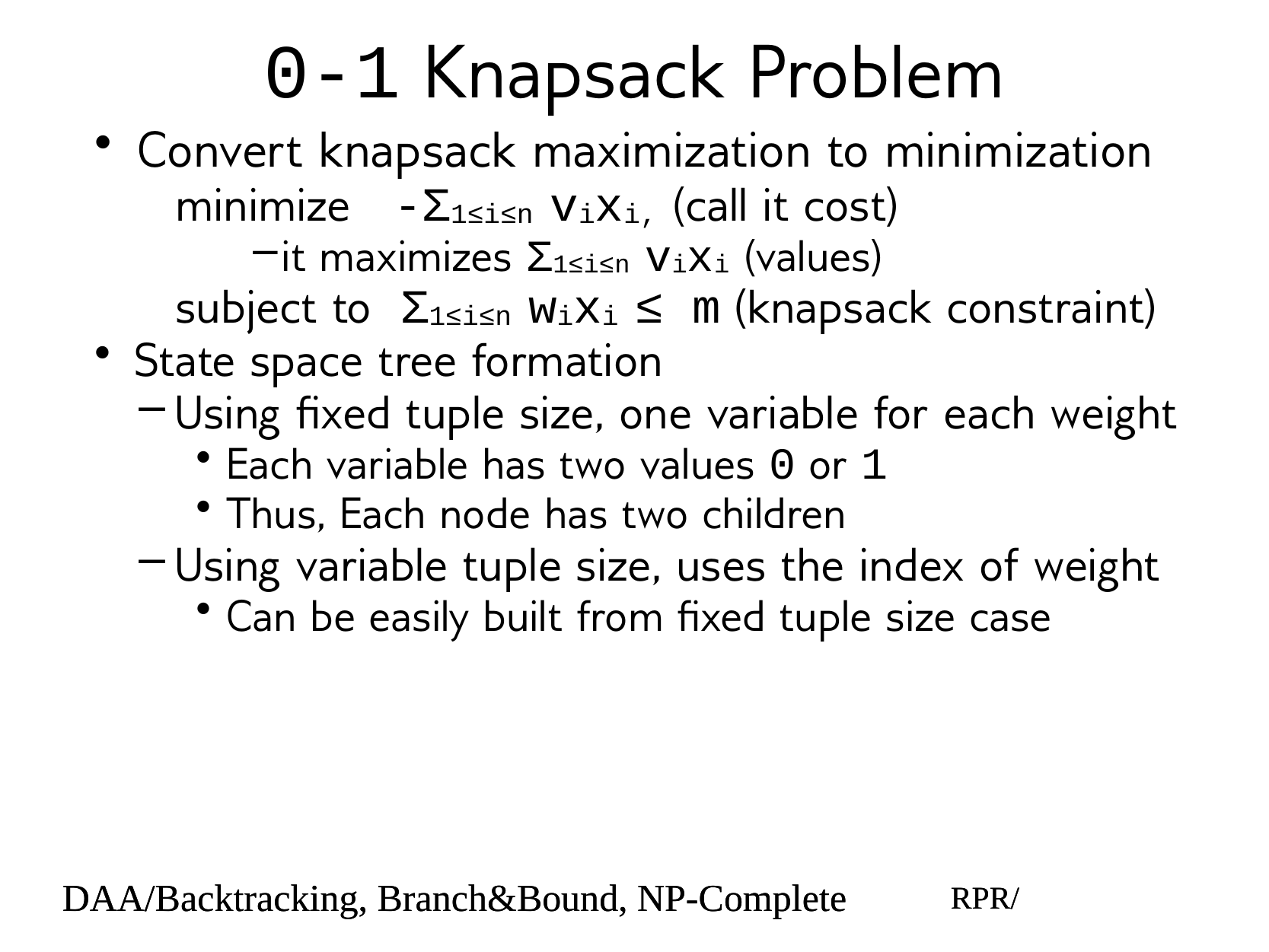

# 0-1 Knapsack Problem
Convert knapsack maximization to minimization
minimize   -Σ1≤i≤n vixi, (call it cost)
it maximizes Σ1≤i≤n vixi (values)
subject to Σ1≤i≤n wixi ≤ m (knapsack constraint)
State space tree formation
Using fixed tuple size, one variable for each weight
Each variable has two values 0 or 1
Thus, Each node has two children
Using variable tuple size, uses the index of weight
Can be easily built from fixed tuple size case
DAA/Backtracking, Branch&Bound, NP-Complete
RPR/
5